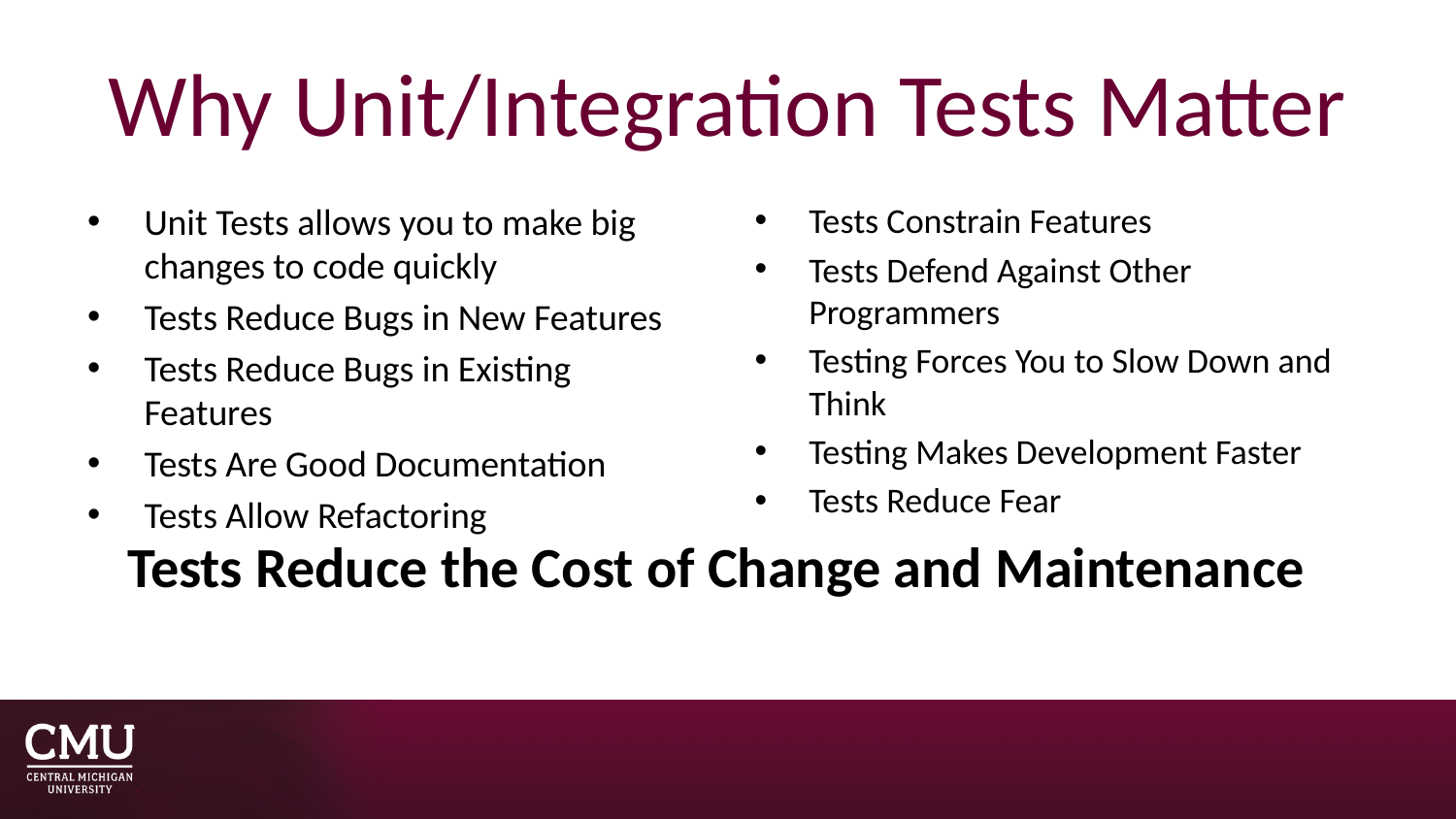

# Why Unit/Integration Tests Matter
Unit Tests allows you to make big changes to code quickly
Tests Reduce Bugs in New Features
Tests Reduce Bugs in Existing Features
Tests Are Good Documentation
Tests Allow Refactoring

Tests Constrain Features
Tests Defend Against Other Programmers
Testing Forces You to Slow Down and Think
Testing Makes Development Faster
Tests Reduce Fear
Tests Reduce the Cost of Change and Maintenance